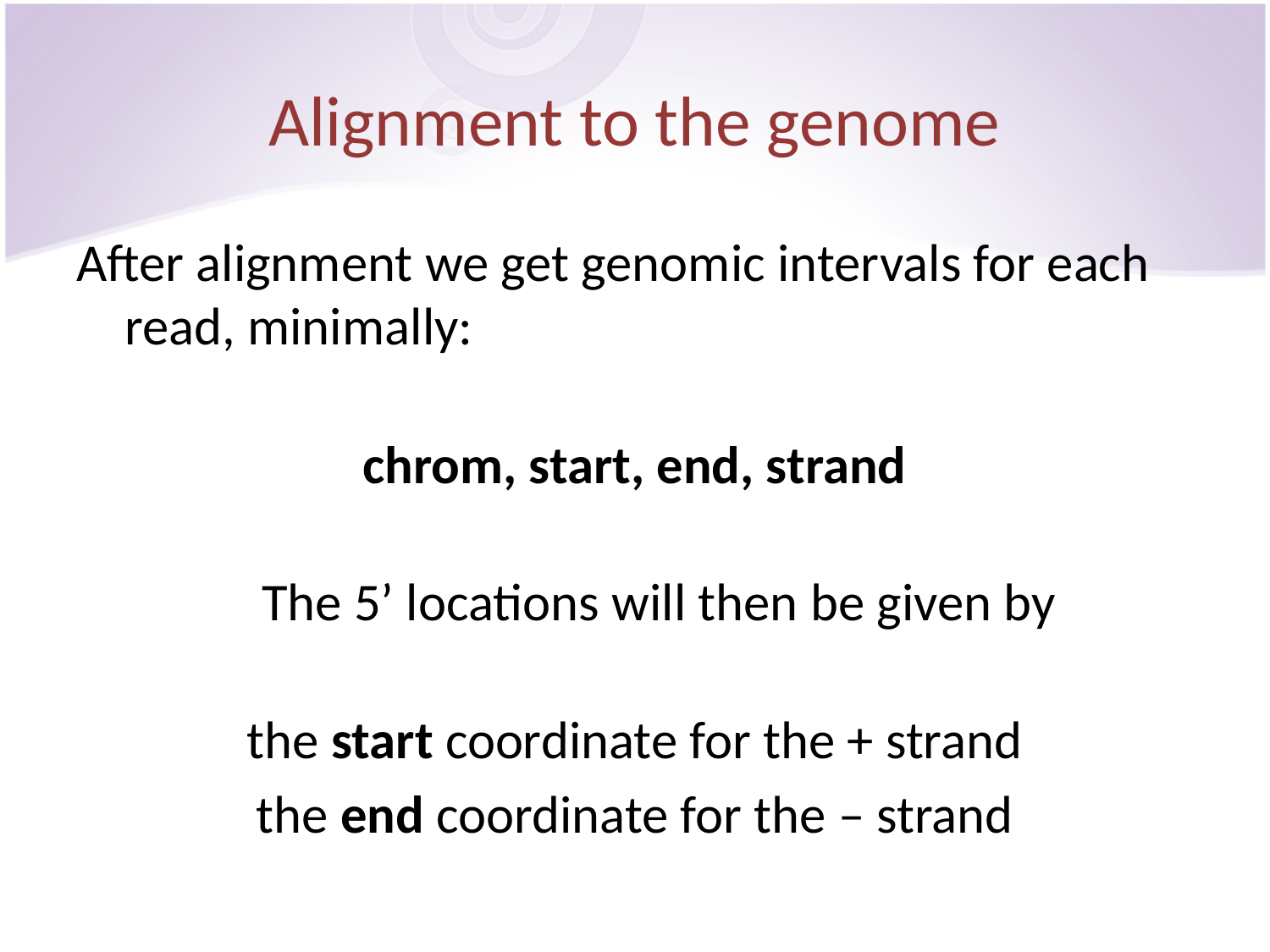

# Alignment to the genome
After alignment we get genomic intervals for each read, minimally:
chrom, start, end, strand
The 5’ locations will then be given by
the start coordinate for the + strand
the end coordinate for the – strand